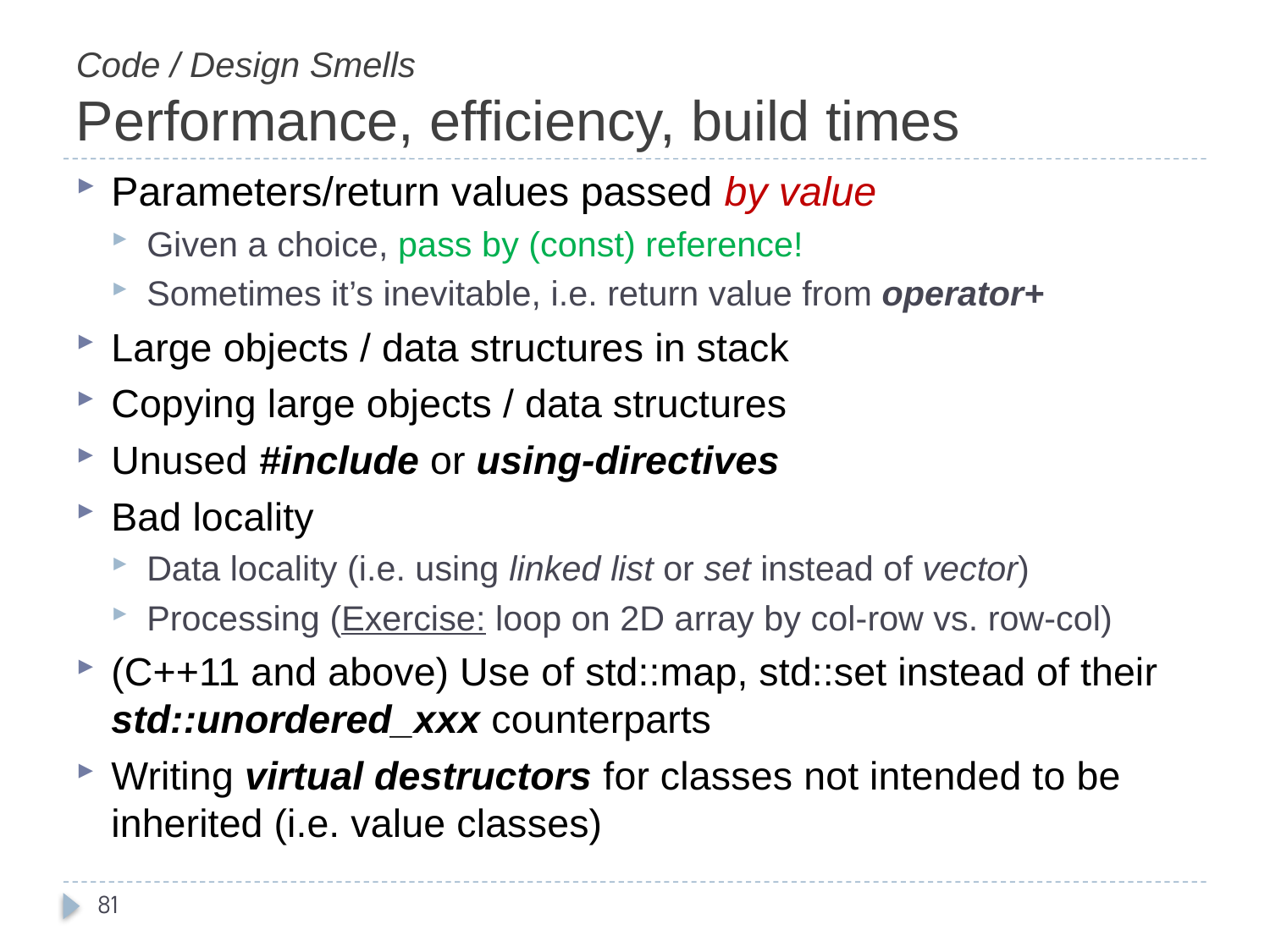

# Code / Design Smells Performance, efficiency, build times
Parameters/return values passed by value
Given a choice, pass by (const) reference!
Sometimes it’s inevitable, i.e. return value from operator+
Large objects / data structures in stack
Copying large objects / data structures
Unused #include or using-directives
Bad locality
Data locality (i.e. using linked list or set instead of vector)
Processing (Exercise: loop on 2D array by col-row vs. row-col)
(C++11 and above) Use of std::map, std::set instead of their std::unordered_xxx counterparts
Writing virtual destructors for classes not intended to be inherited (i.e. value classes)
81